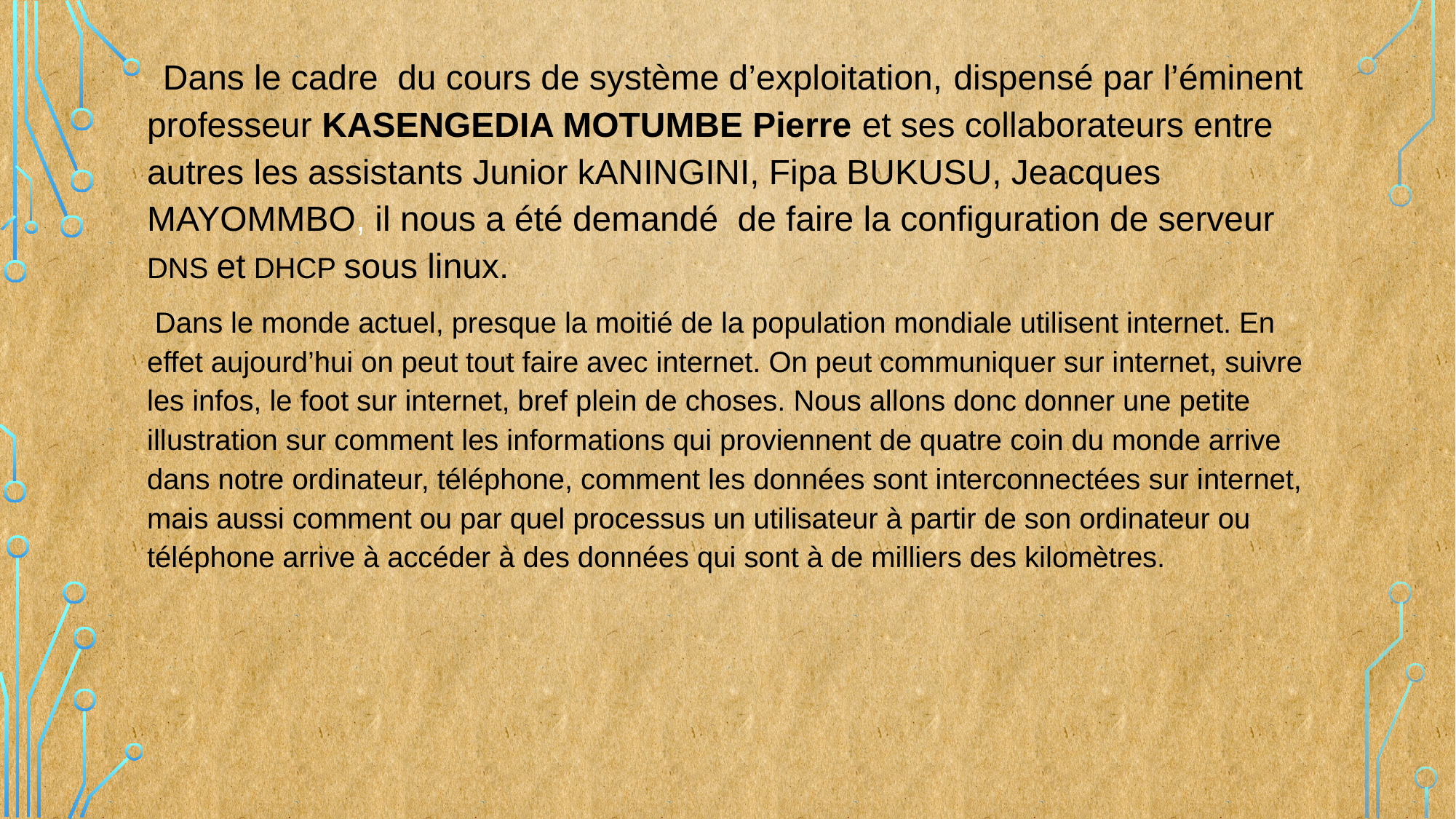

# Dans le cadre  du cours de système d’exploitation, dispensé par l’éminent professeur KASENGEDIA MOTUMBE Pierre et ses collaborateurs entre autres les assistants Junior kANINGINI, Fipa BUKUSU, Jeacques MAYOMMBO, il nous a été demandé  de faire la configuration de serveur DNS et DHCP sous linux.
 Dans le monde actuel, presque la moitié de la population mondiale utilisent internet. En effet aujourd’hui on peut tout faire avec internet. On peut communiquer sur internet, suivre les infos, le foot sur internet, bref plein de choses. Nous allons donc donner une petite illustration sur comment les informations qui proviennent de quatre coin du monde arrive dans notre ordinateur, téléphone, comment les données sont interconnectées sur internet, mais aussi comment ou par quel processus un utilisateur à partir de son ordinateur ou téléphone arrive à accéder à des données qui sont à de milliers des kilomètres.